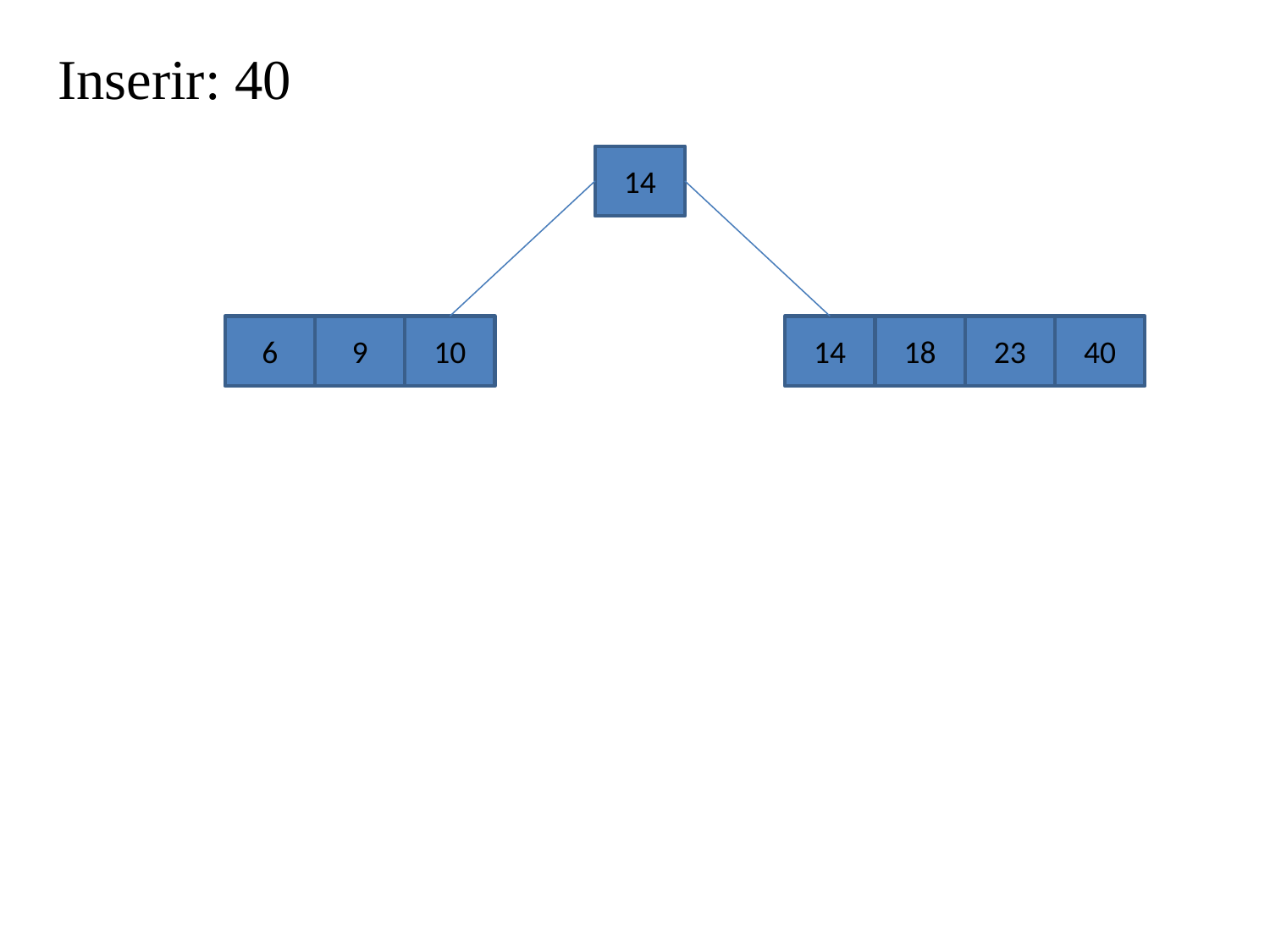

Inserir: 40
14
6
9
10
14
18
23
40